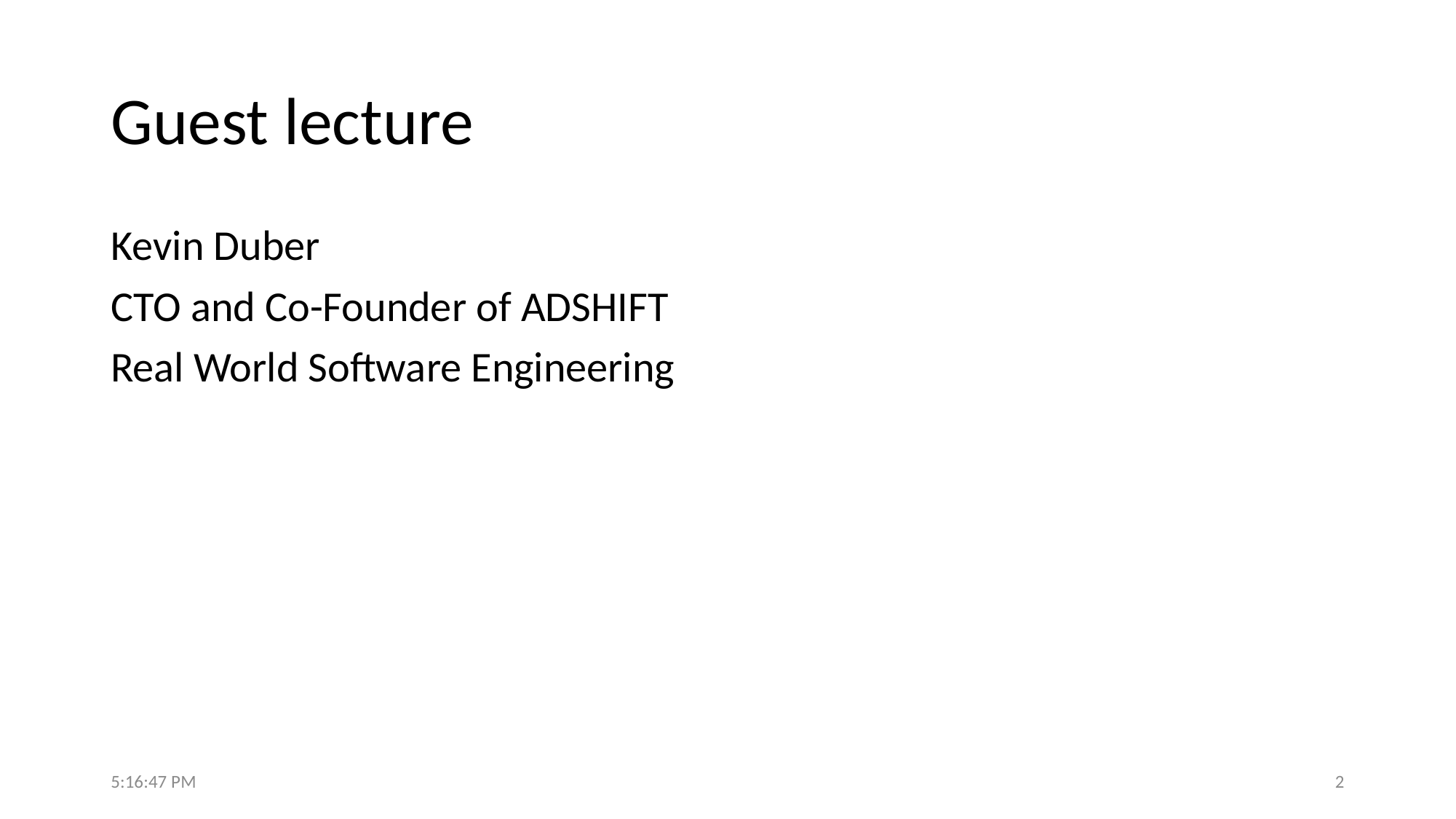

# Guest lecture
Kevin Duber
CTO and Co-Founder of ADSHIFT
Real World Software Engineering
5:16:47 PM
2